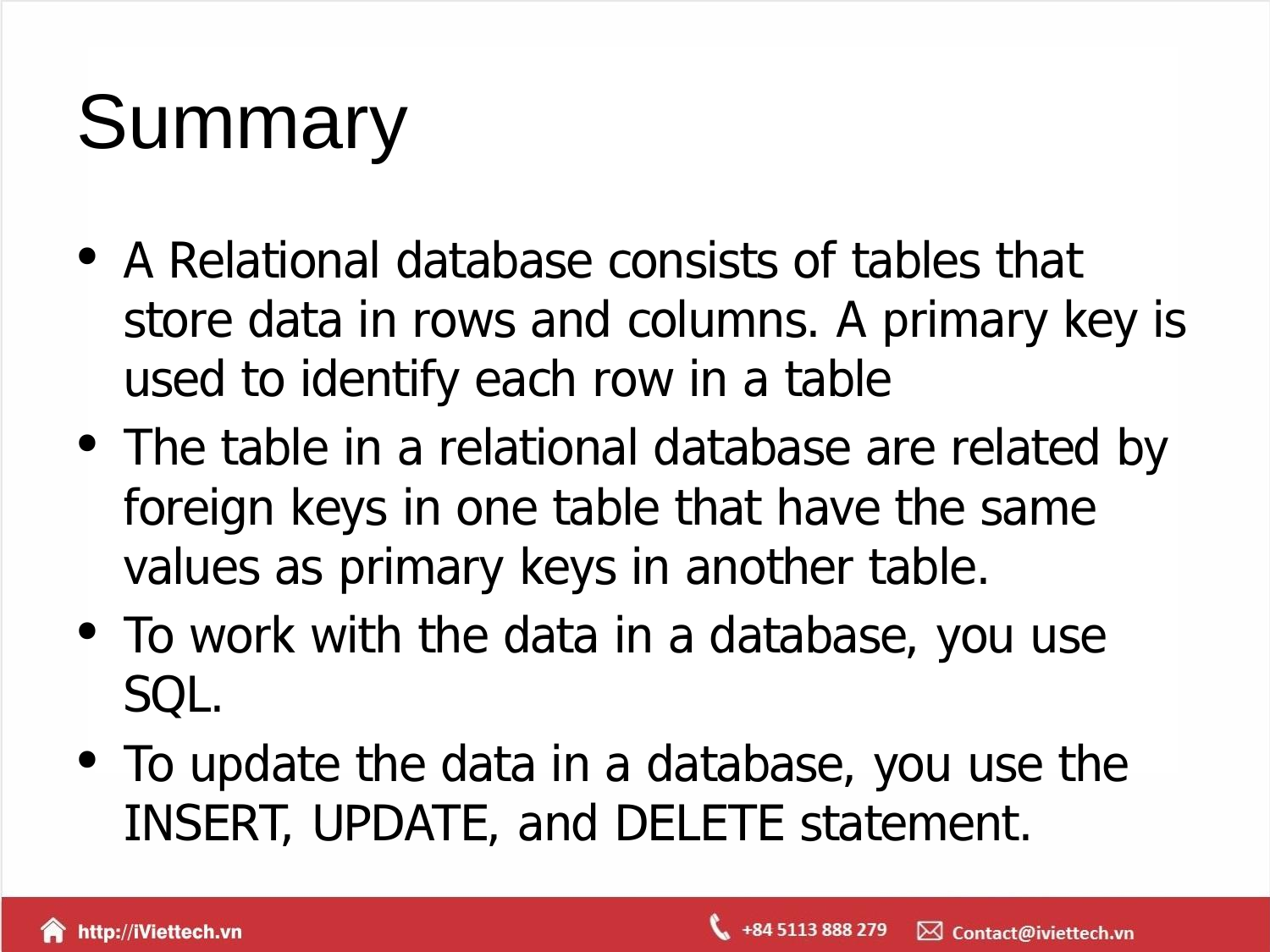

# Summary
A Relational database consists of tables that store data in rows and columns. A primary key is used to identify each row in a table
The table in a relational database are related by foreign keys in one table that have the same values as primary keys in another table.
To work with the data in a database, you use SQL.
To update the data in a database, you use the INSERT, UPDATE, and DELETE statement.